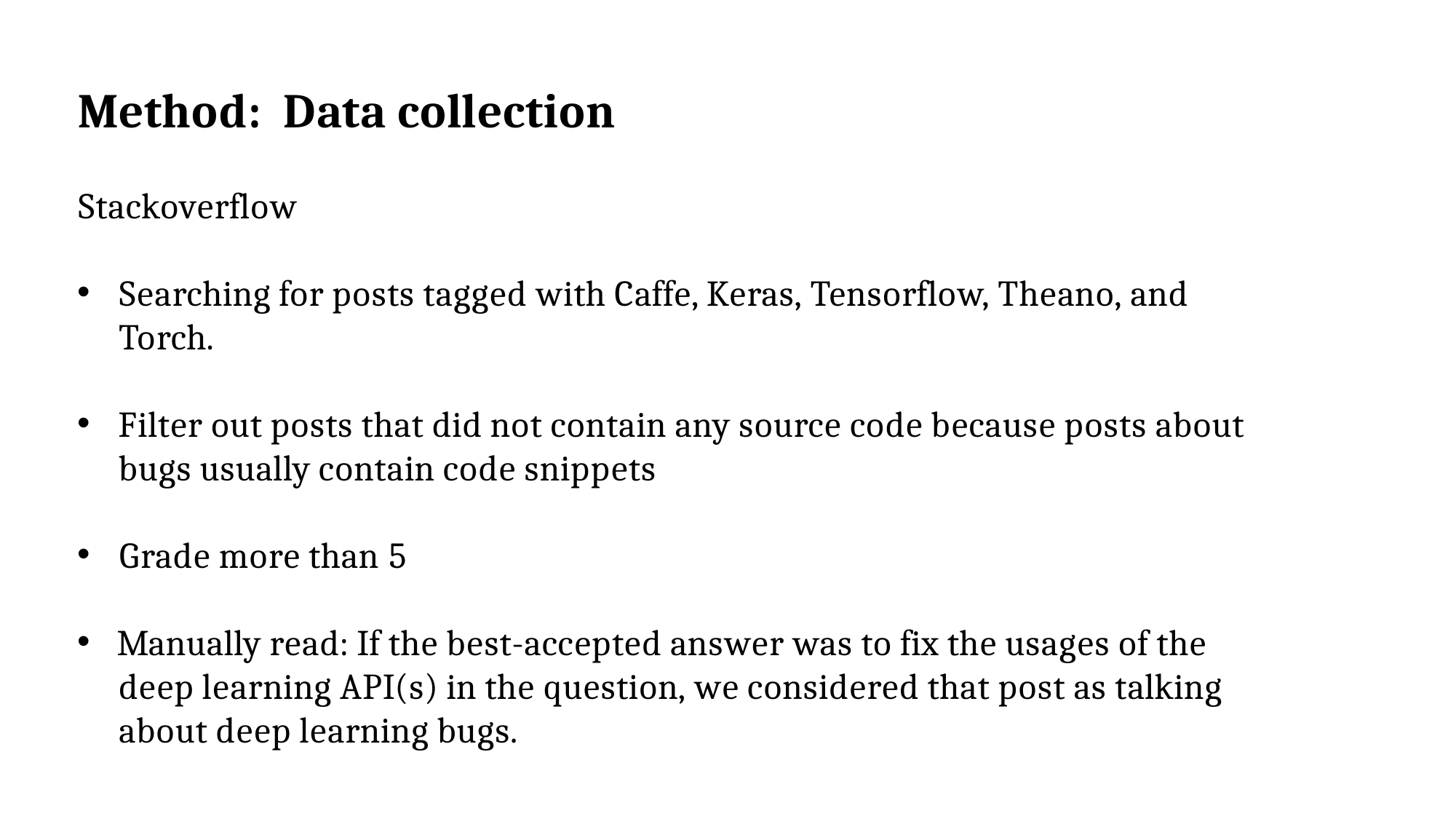

# Method:  Data collection
Stackoverflow

Searching for posts tagged with Caffe, Keras, Tensorflow, Theano, and Torch.

Filter out posts that did not contain any source code because posts about bugs usually contain code snippets

Grade more than 5

Manually read: If the best-accepted answer was to fix the usages of the deep learning API(s) in the question, we considered that post as talking about deep learning bugs.